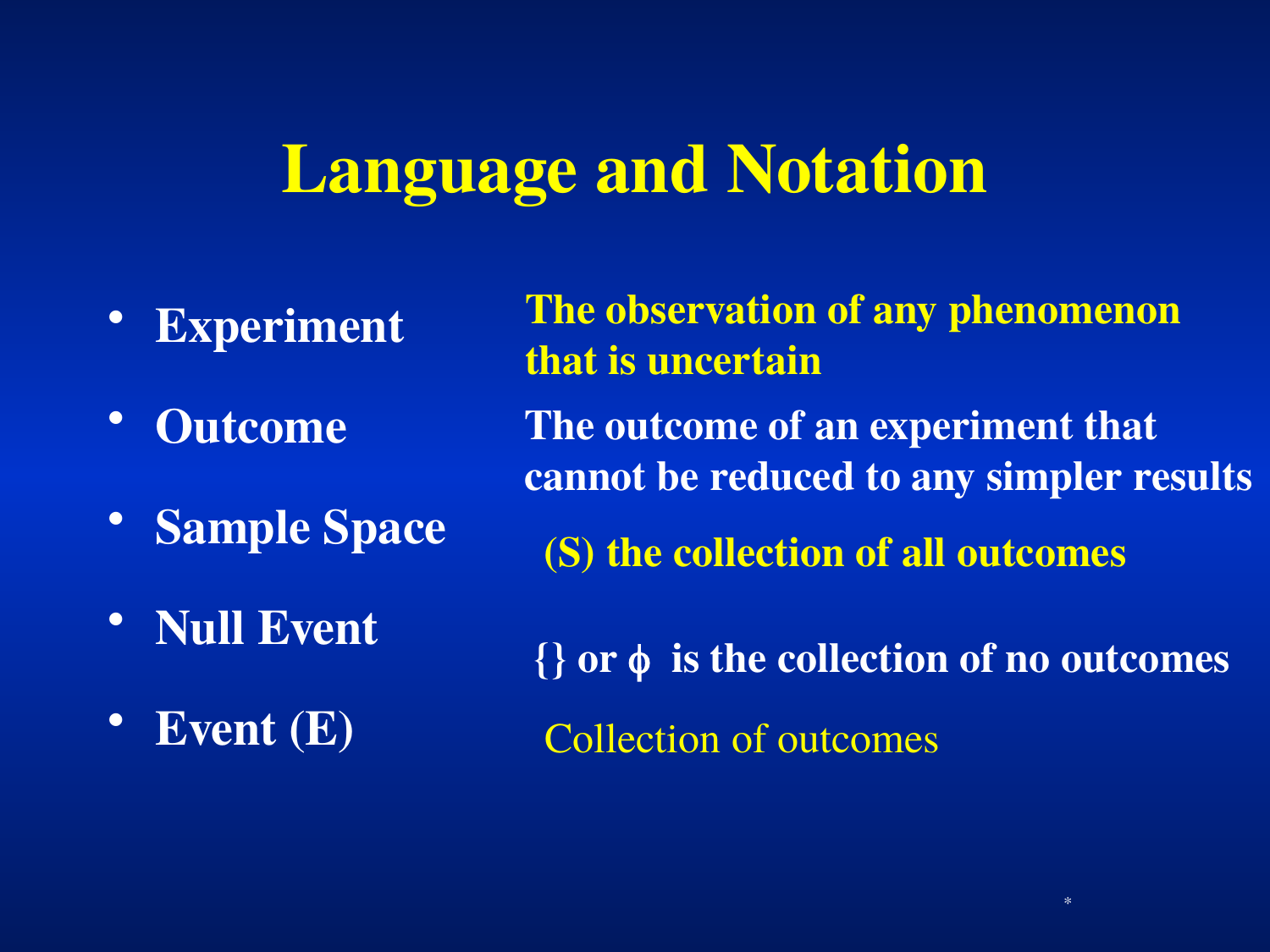

# Language and Notation
Experiment
Outcome
Sample Space
Null Event
Event (E)
The observation of any phenomenon
that is uncertain
The outcome of an experiment that
cannot be reduced to any simpler results
(S) the collection of all outcomes
{} or φ  is the collection of no outcomes
Collection of outcomes